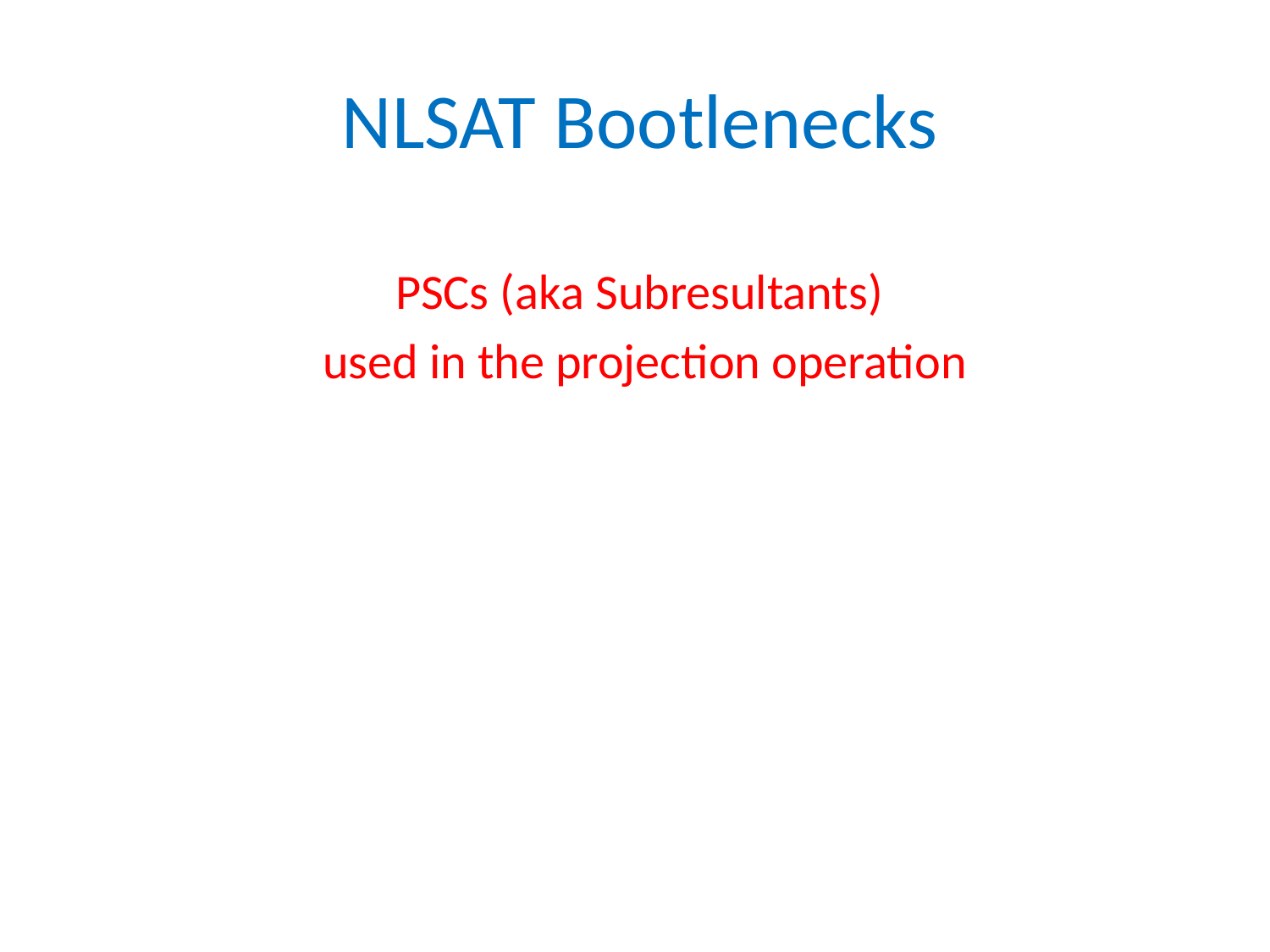

# NLSAT Bootlenecks
PSCs (aka Subresultants)
used in the projection operation